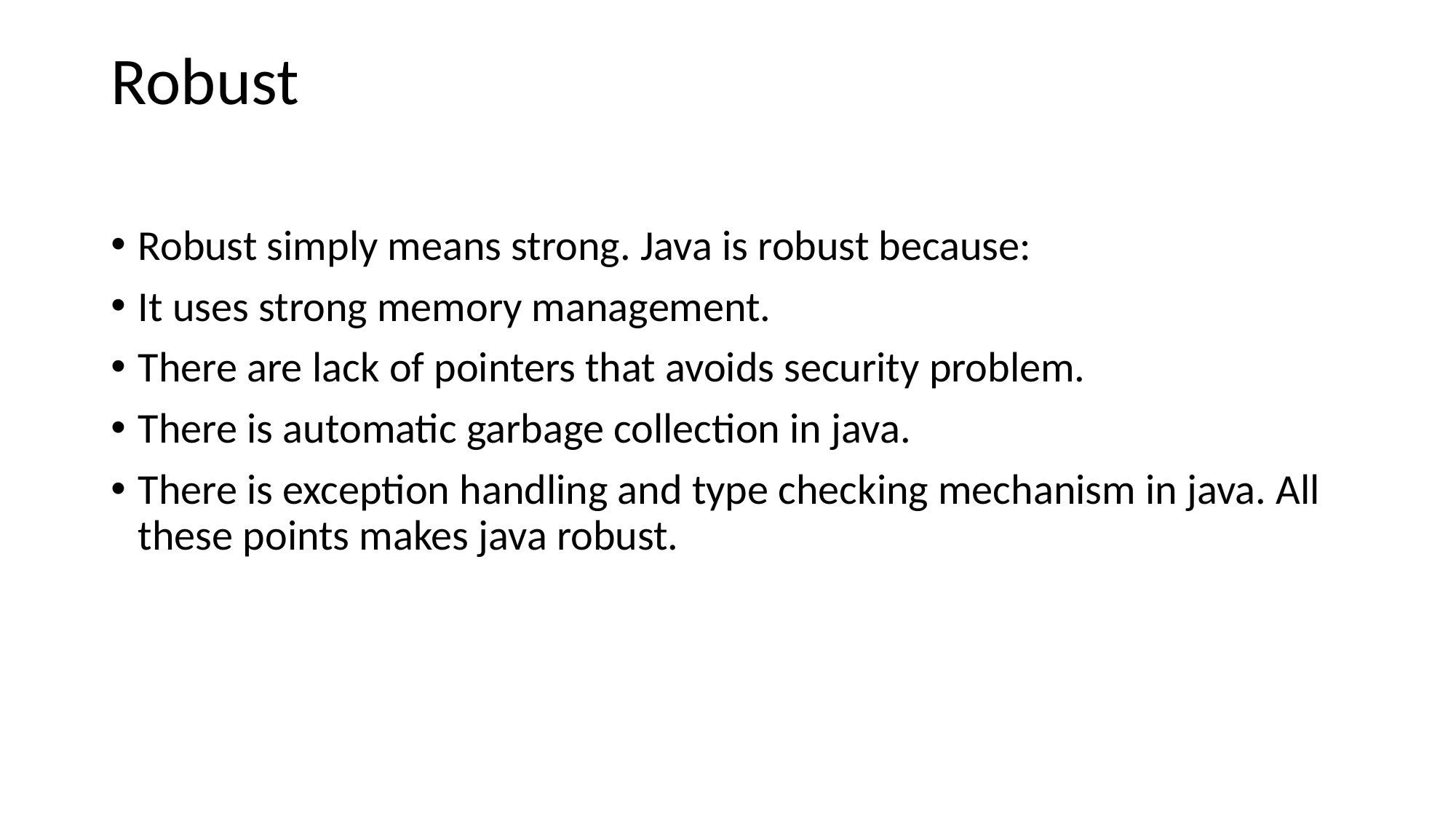

# Robust
Robust simply means strong. Java is robust because:
It uses strong memory management.
There are lack of pointers that avoids security problem.
There is automatic garbage collection in java.
There is exception handling and type checking mechanism in java. All these points makes java robust.